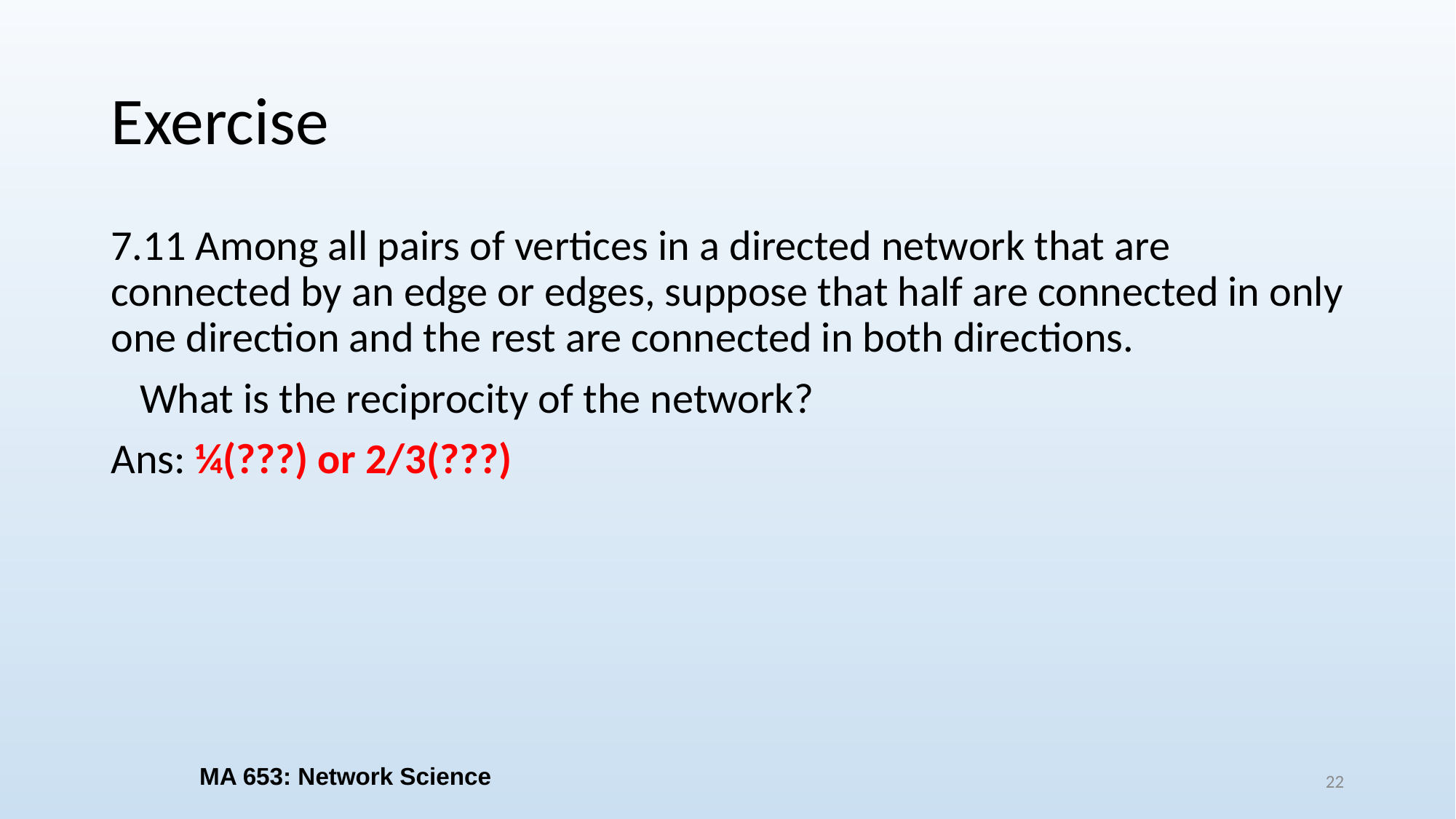

# Exercise
7.11 Among all pairs of vertices in a directed network that are connected by an edge or edges, suppose that half are connected in only one direction and the rest are connected in both directions.
   What is the reciprocity of the network?
Ans: ¼(???) or 2/3(???)
MA 653: Network Science
22